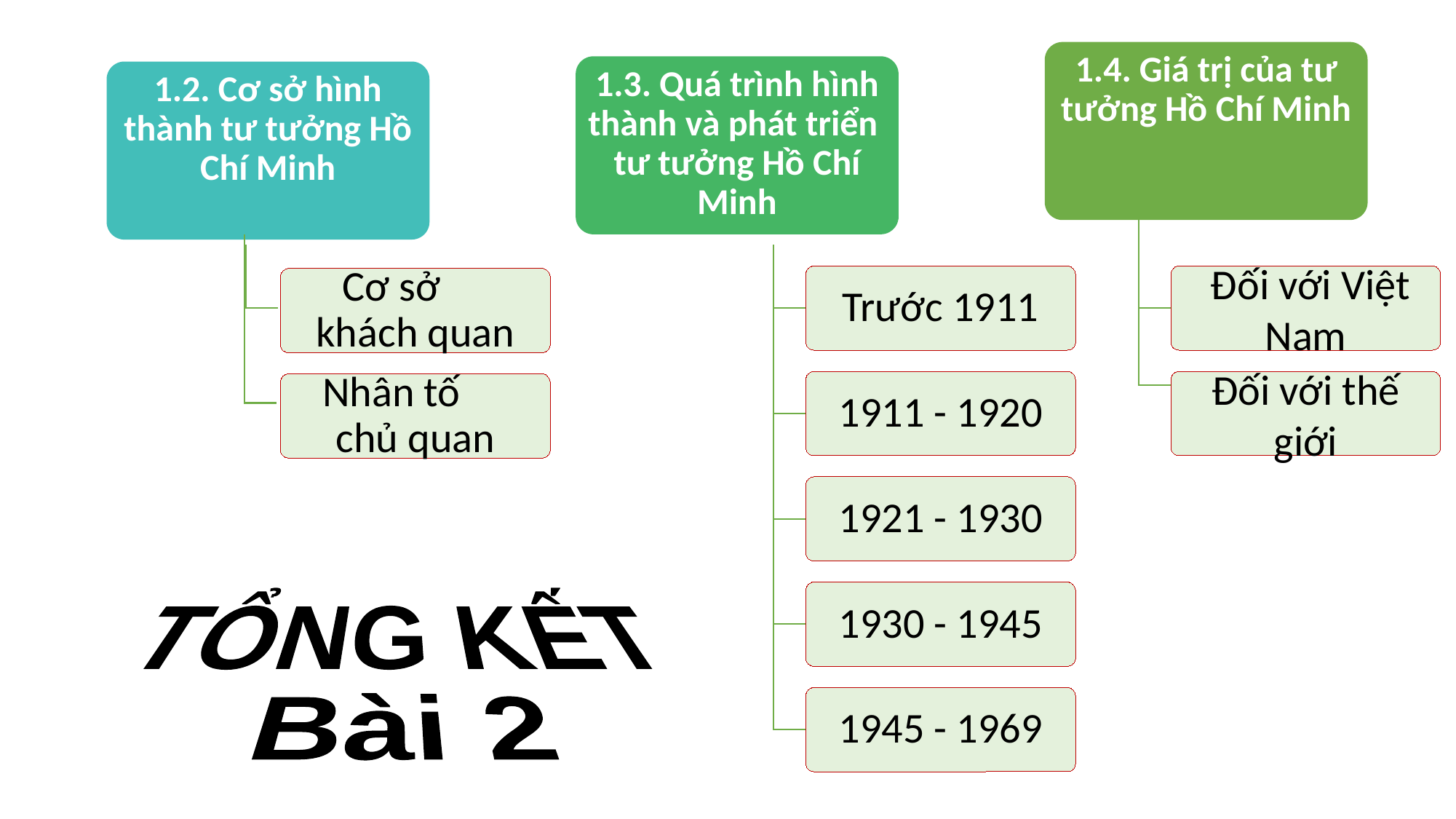

1.4. Giá trị của tư tưởng Hồ Chí Minh

1.3. Quá trình hình thành và phát triển  tư tưởng Hồ Chí Minh

1.2. Cơ sở hình thành tư tưởng Hồ Chí Minh

Trước 1911

 Đối với Việt Nam

Cơ sở      khách quan

1911 - 1920

Đối với thế giới

Nhân tố      chủ quan

1921 - 1930

1930 - 1945
TỔNG KẾT
Bài 2

1945 - 1969